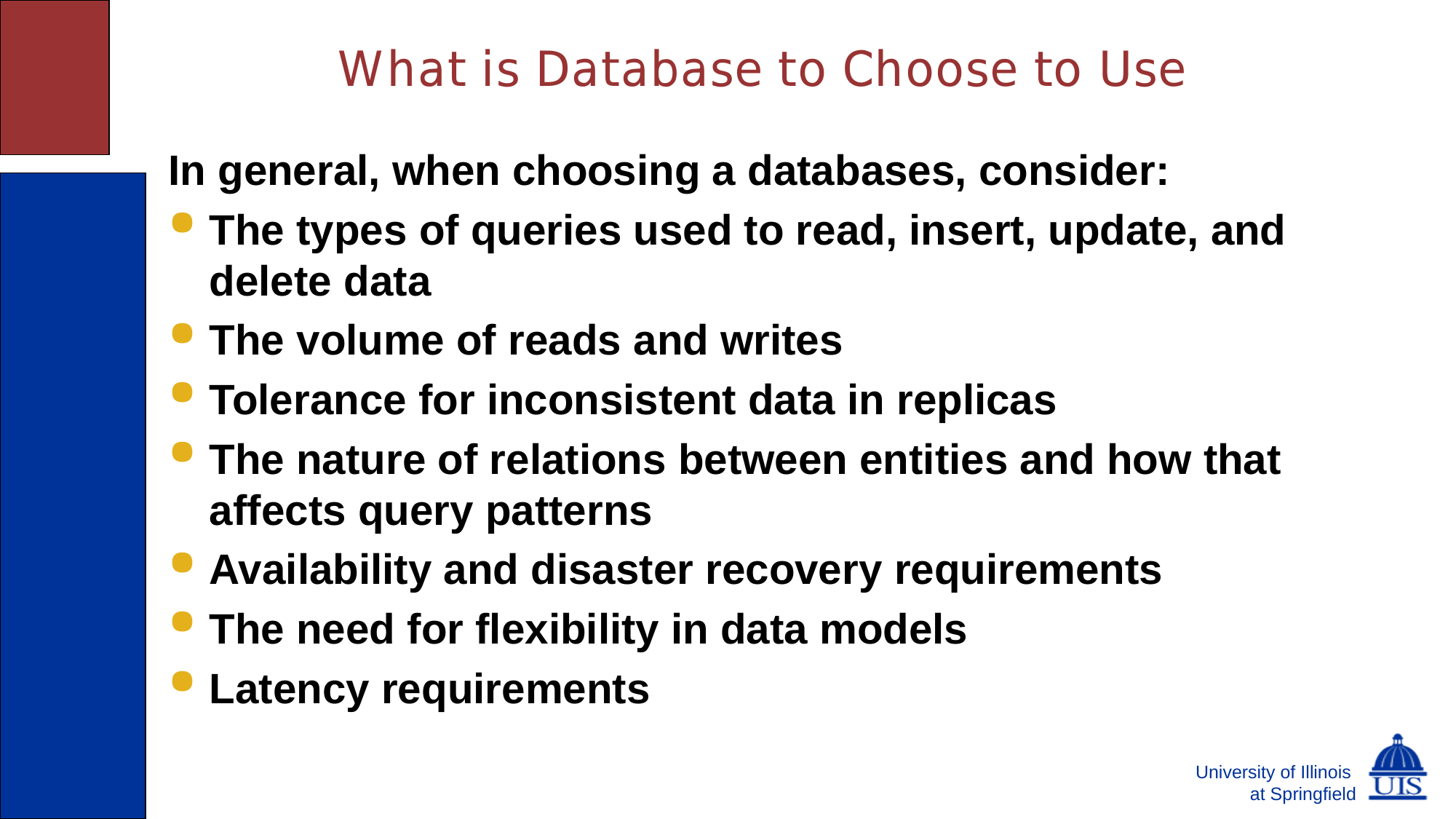

# What is Database to Choose to Use
In general, when choosing a databases, consider:
The types of queries used to read, insert, update, and delete data
The volume of reads and writes
Tolerance for inconsistent data in replicas
The nature of relations between entities and how that affects query patterns
Availability and disaster recovery requirements
The need for flexibility in data models
Latency requirements